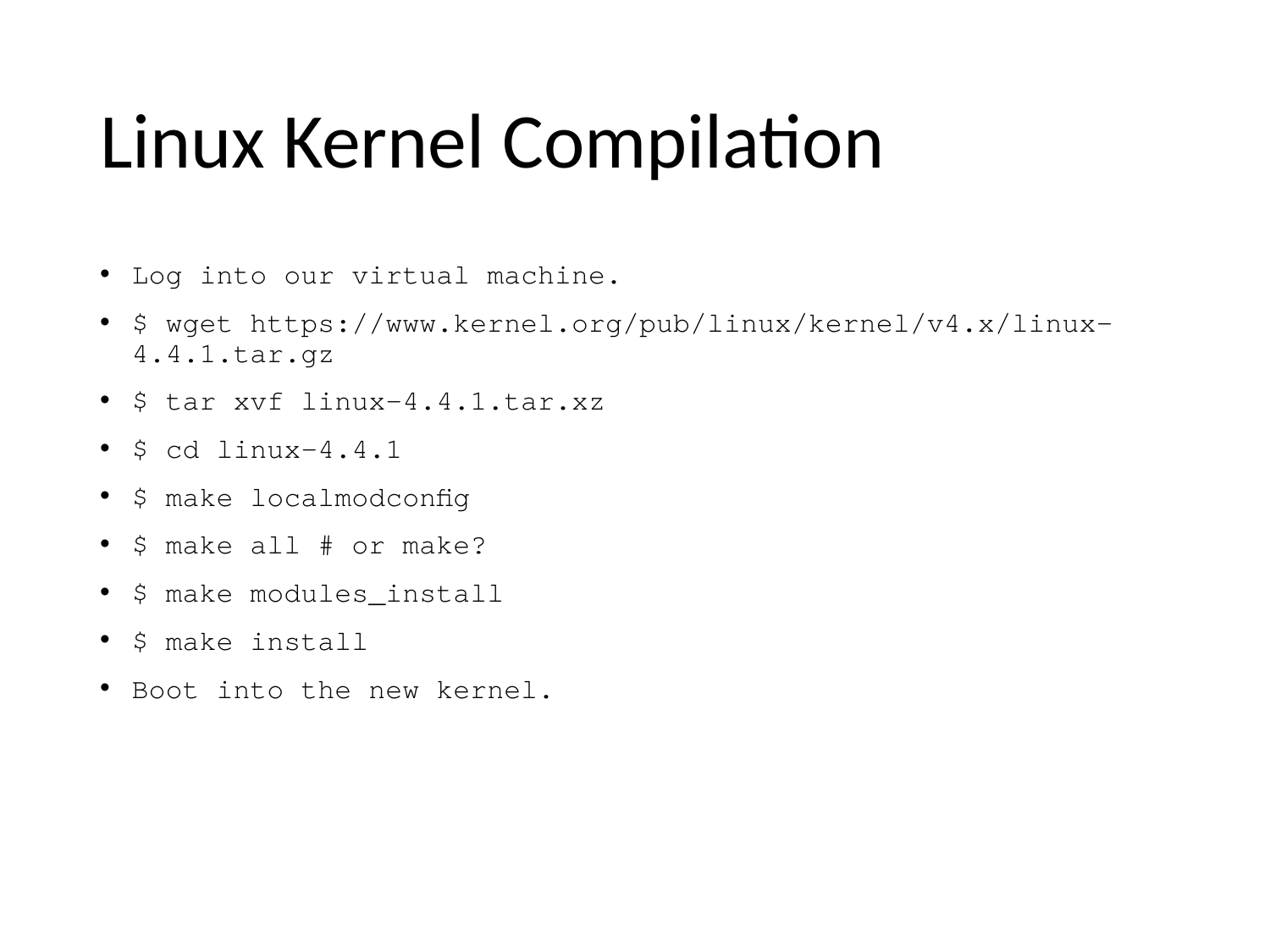

# Linux Kernel Compilation
Log into our virtual machine.
$ wget https://www.kernel.org/pub/linux/kernel/v4.x/linux-4.4.1.tar.gz
$ tar xvf linux-4.4.1.tar.xz
$ cd linux-4.4.1
$ make localmodconfig
$ make all # or make?
$ make modules_install
$ make install
Boot into the new kernel.